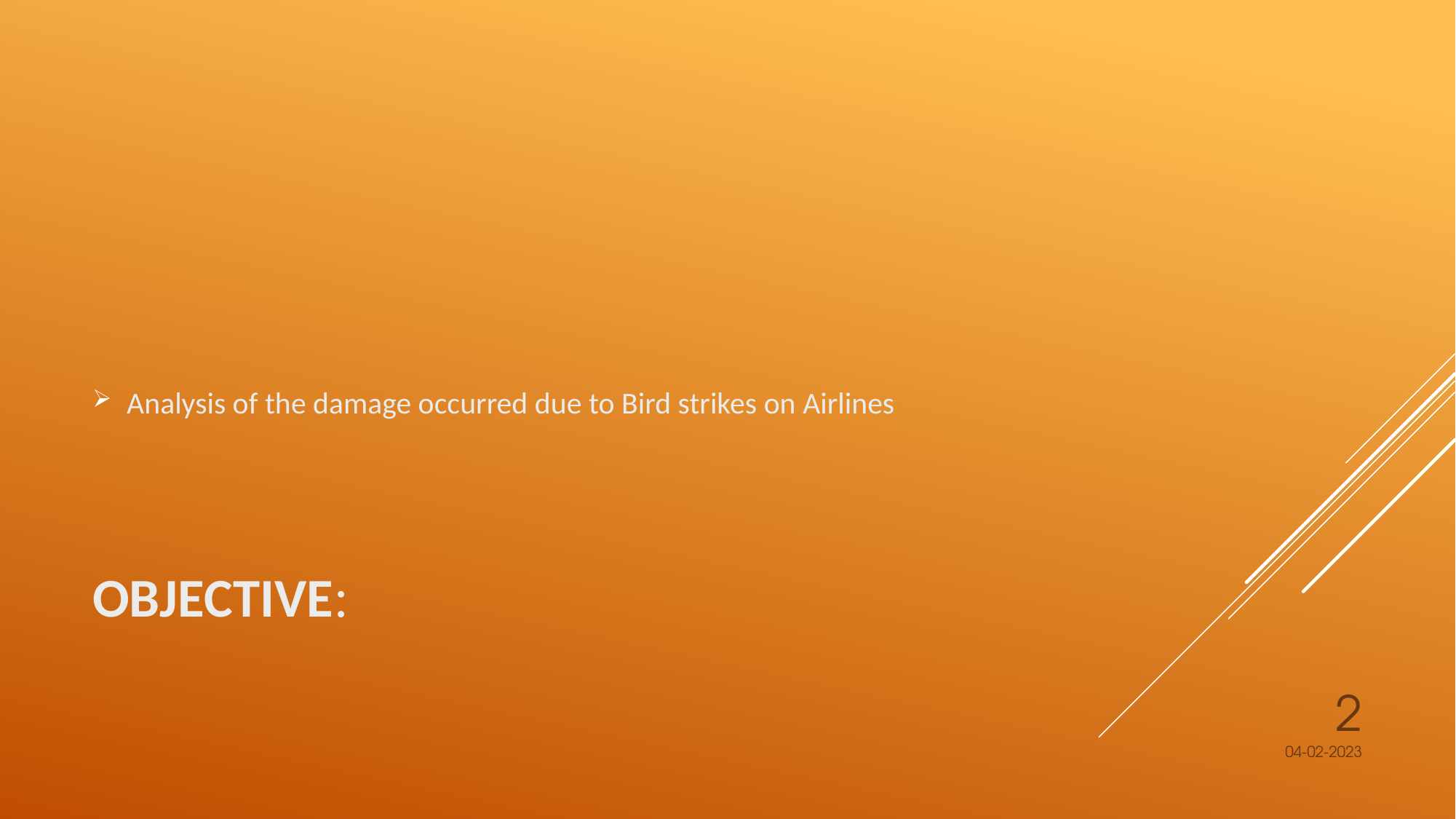

Analysis of the damage occurred due to Bird strikes on Airlines
# Objective:
2
04-02-2023